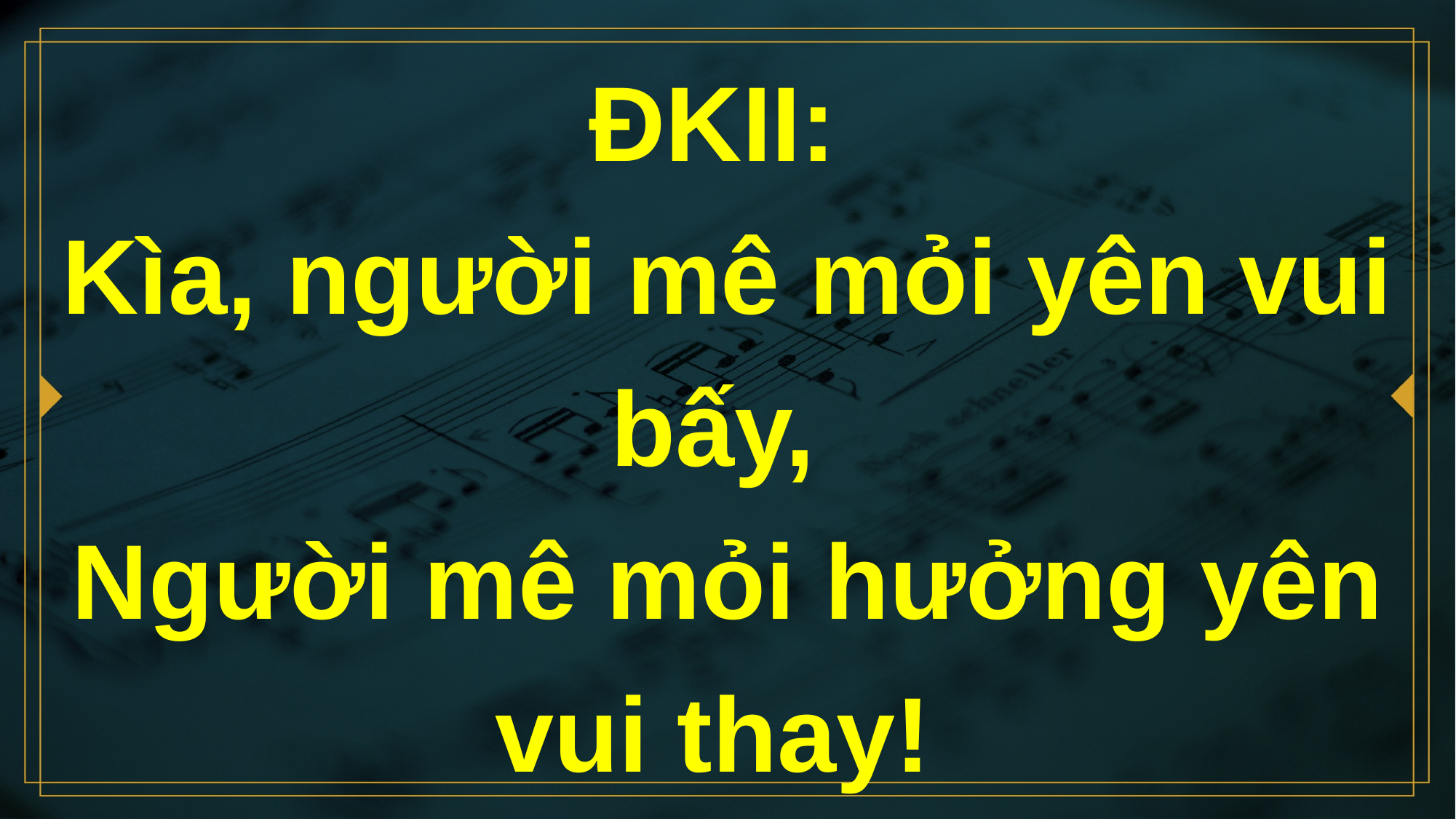

# ĐKII: Kìa, người mê mỏi yên vui bấy, Người mê mỏi hưởng yên vui thay!